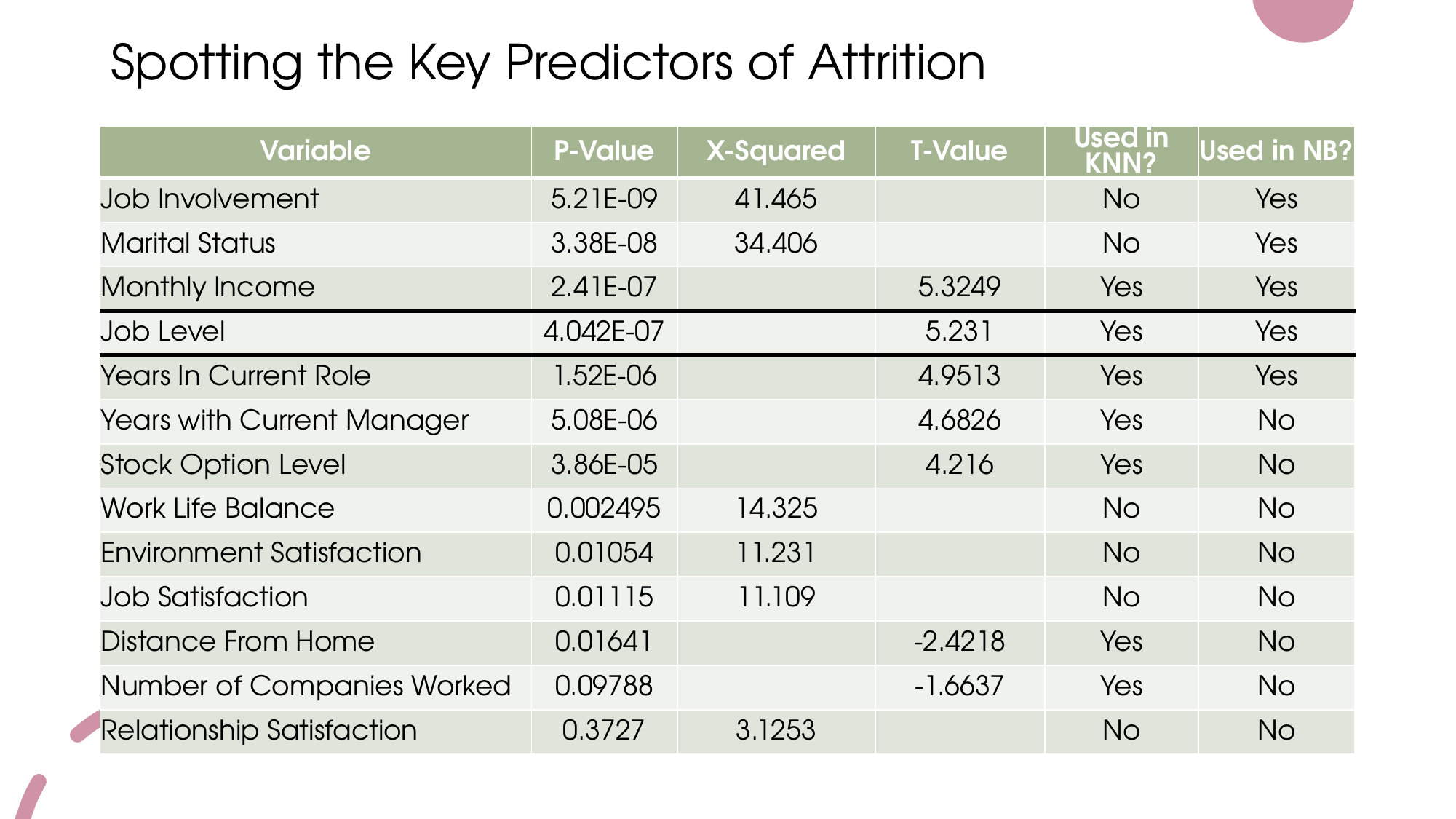

# Spotting the Key Predictors of Attrition
| Variable | P-Value | X-Squared | T-Value | Used in KNN? | Used in NB? |
| --- | --- | --- | --- | --- | --- |
| Job Involvement | 5.21E-09 | 41.465 |  | No | Yes |
| Marital Status | 3.38E-08 | 34.406 |  | No | Yes |
| Monthly Income | 2.41E-07 |  | 5.3249 | Yes | Yes |
| Job Level | 4.042E-07 |  | 5.231 | Yes | Yes |
| Years In Current Role | 1.52E-06 |  | 4.9513 | Yes | Yes |
| Years with Current Manager | 5.08E-06 |  | 4.6826 | Yes | No |
| Stock Option Level | 3.86E-05 |  | 4.216 | Yes | No |
| Work Life Balance | 0.002495 | 14.325 |  | No | No |
| Environment Satisfaction | 0.01054 | 11.231 |  | No | No |
| Job Satisfaction | 0.01115 | 11.109 |  | No | No |
| Distance From Home | 0.01641 |  | -2.4218 | Yes | No |
| Number of Companies Worked | 0.09788 |  | -1.6637 | Yes | No |
| Relationship Satisfaction | 0.3727 | 3.1253 |  | No | No |